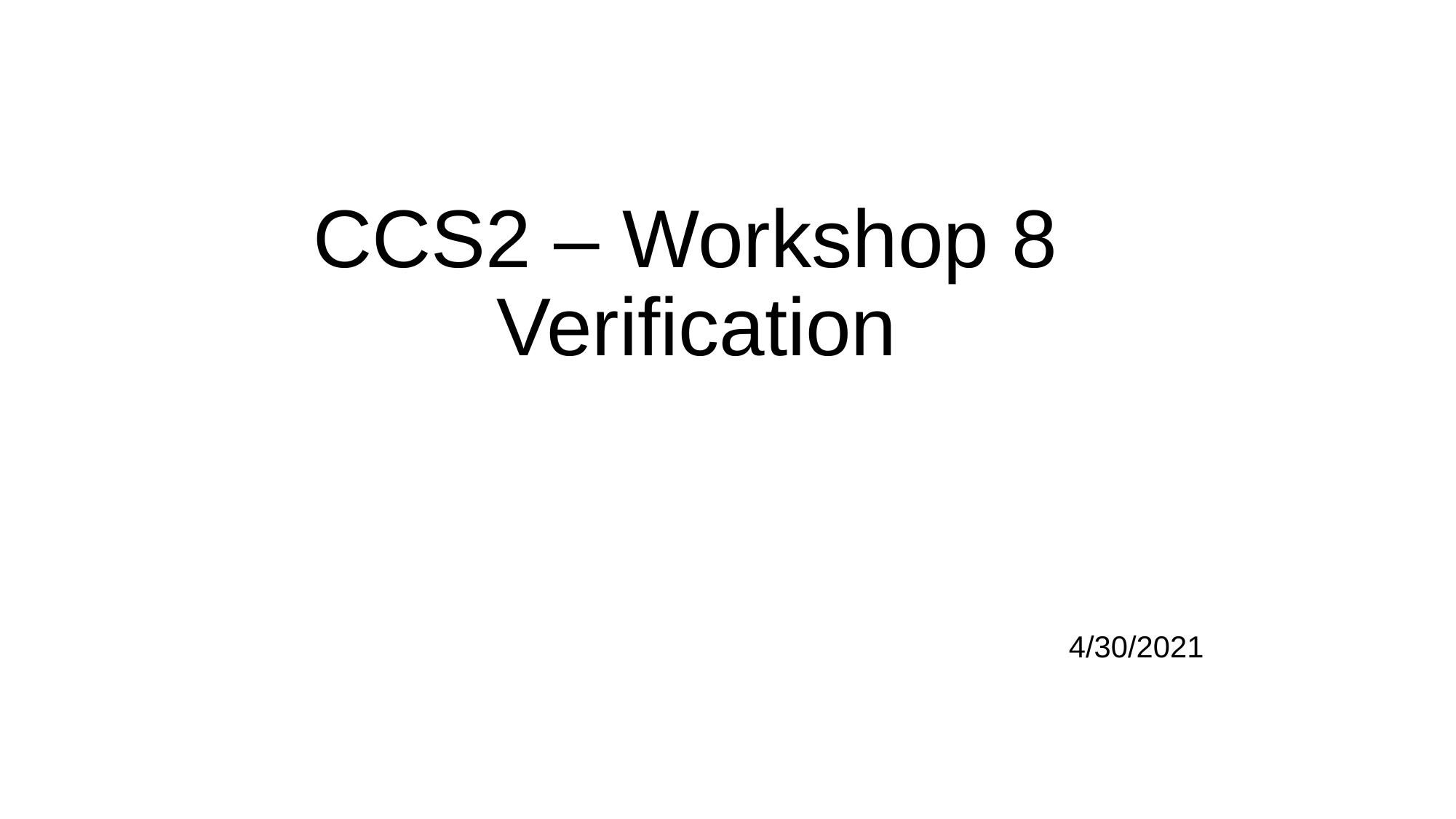

# CCS2 – Workshop 8 Verification
  4/30/2021